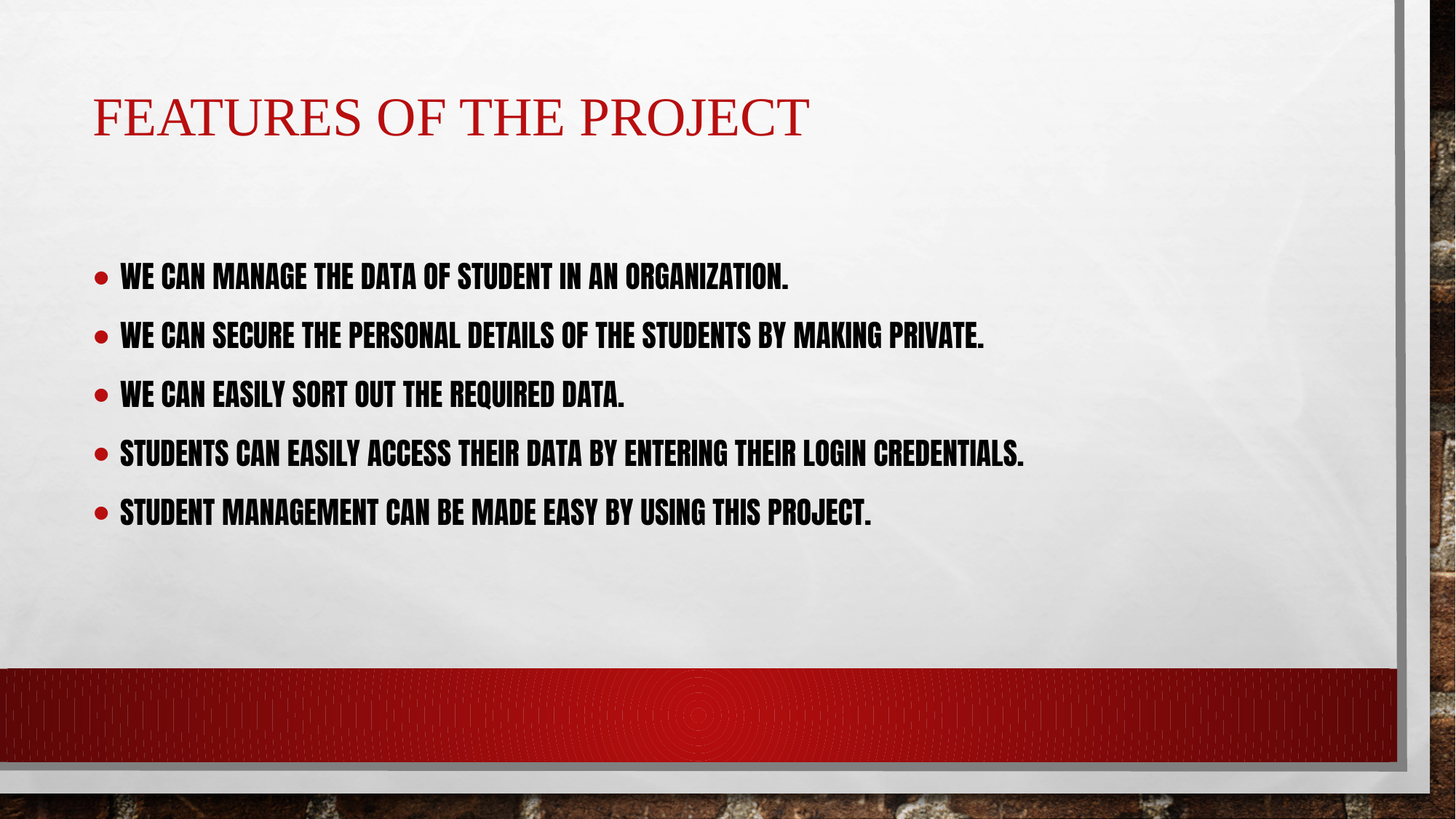

# FEATURES OF THE PROJECT
We Can Manage the data of student In an Organization.
We can Secure the Personal Details of the students By making private.
We Can easily Sort Out The Required Data.
Students Can Easily Access Their Data By Entering their Login Credentials.
Student Management Can be Made Easy By Using This Project.